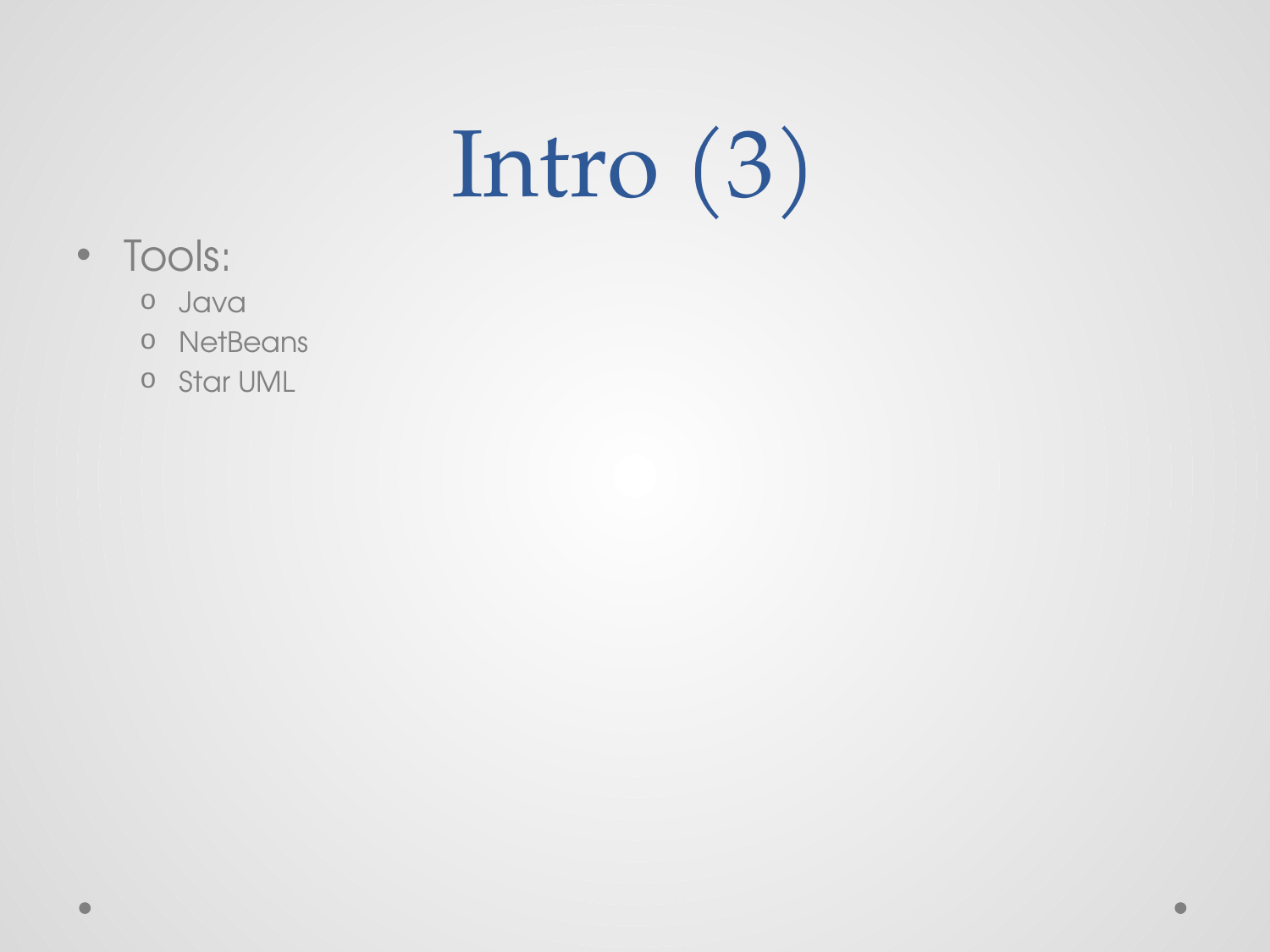

# Intro (3)
Tools:
Java
NetBeans
Star UML